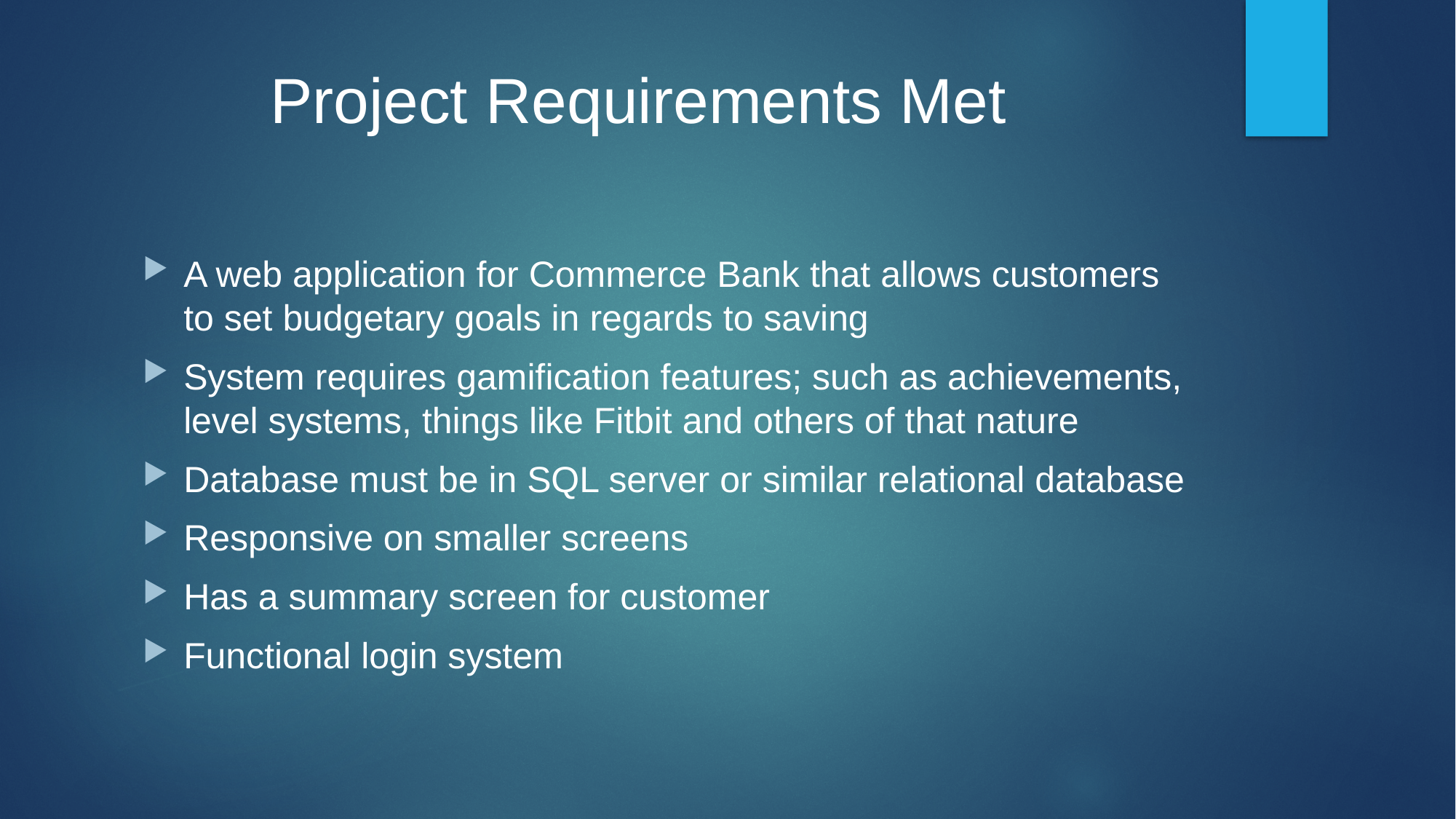

# Project Requirements Met
A web application for Commerce Bank that allows customers to set budgetary goals in regards to saving
System requires gamification features; such as achievements, level systems, things like Fitbit and others of that nature
Database must be in SQL server or similar relational database
Responsive on smaller screens
Has a summary screen for customer
Functional login system